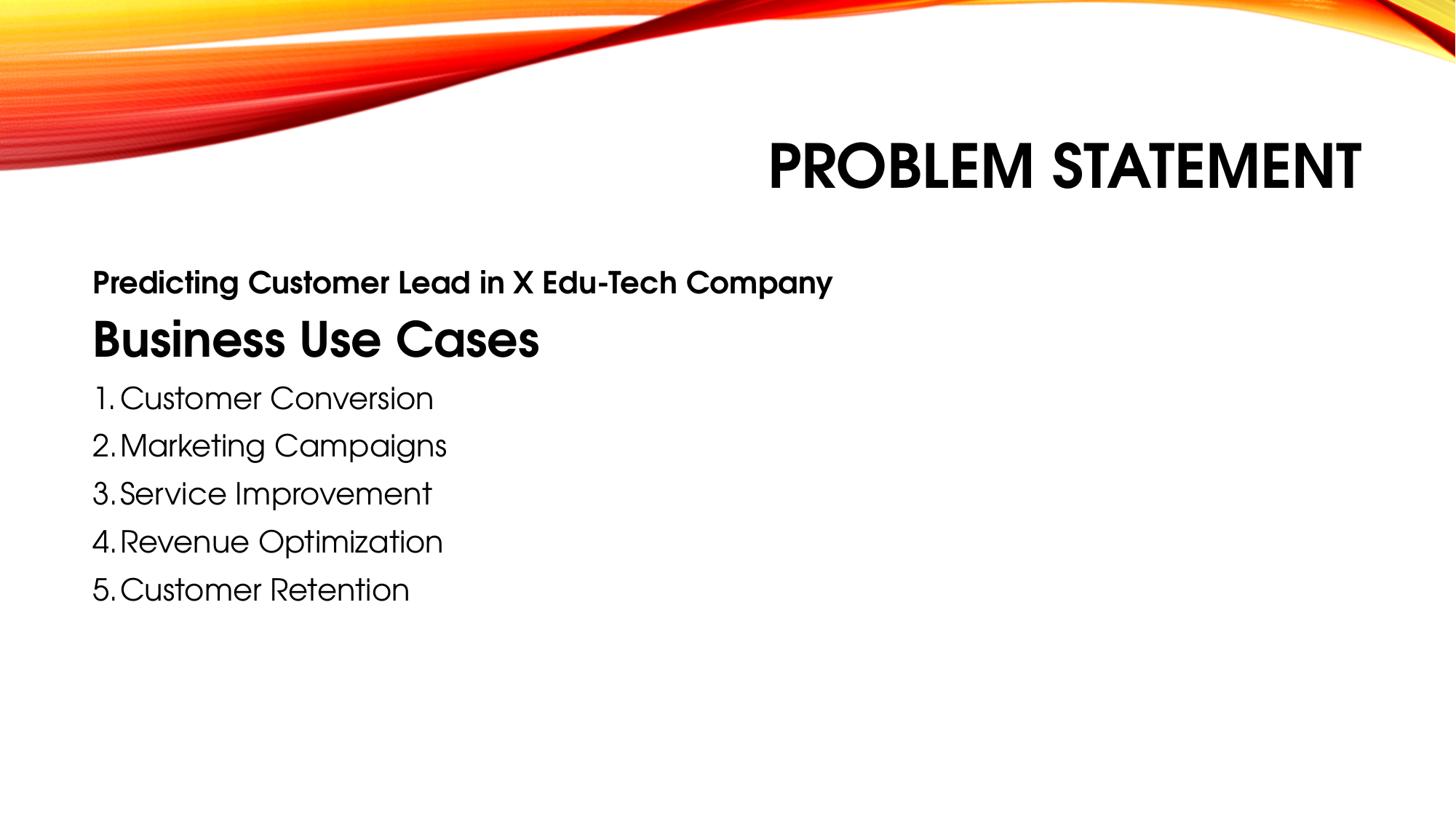

# Problem Statement
Predicting Customer Lead in X Edu-Tech Company
Business Use Cases
Customer Conversion
Marketing Campaigns
Service Improvement
Revenue Optimization
Customer Retention